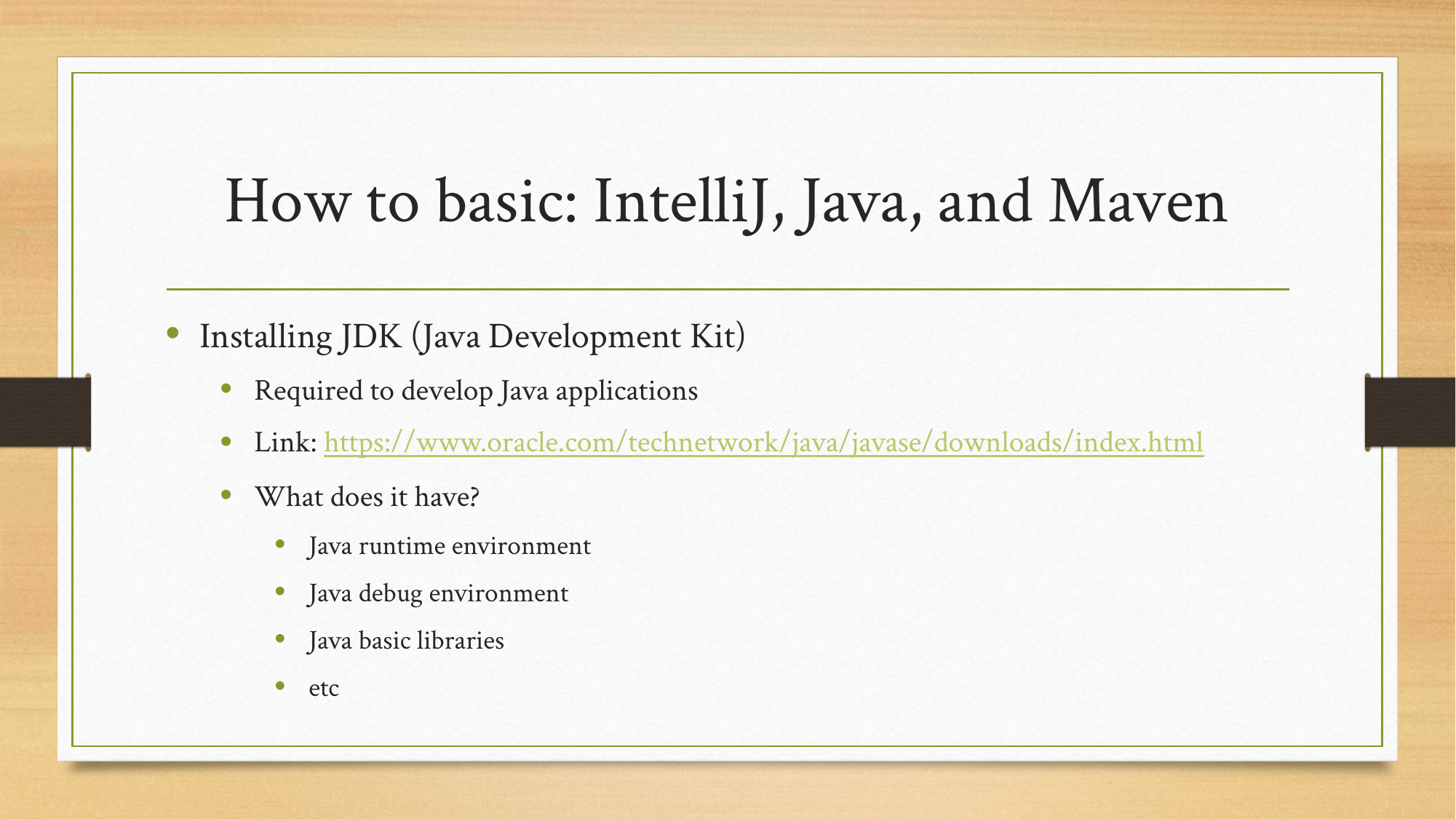

# How to basic: IntelliJ, Java, and Maven
Installing JDK (Java Development Kit)
Required to develop Java applications
Link: https://www.oracle.com/technetwork/java/javase/downloads/index.html
What does it have?
Java runtime environment
Java debug environment
Java basic libraries
etc